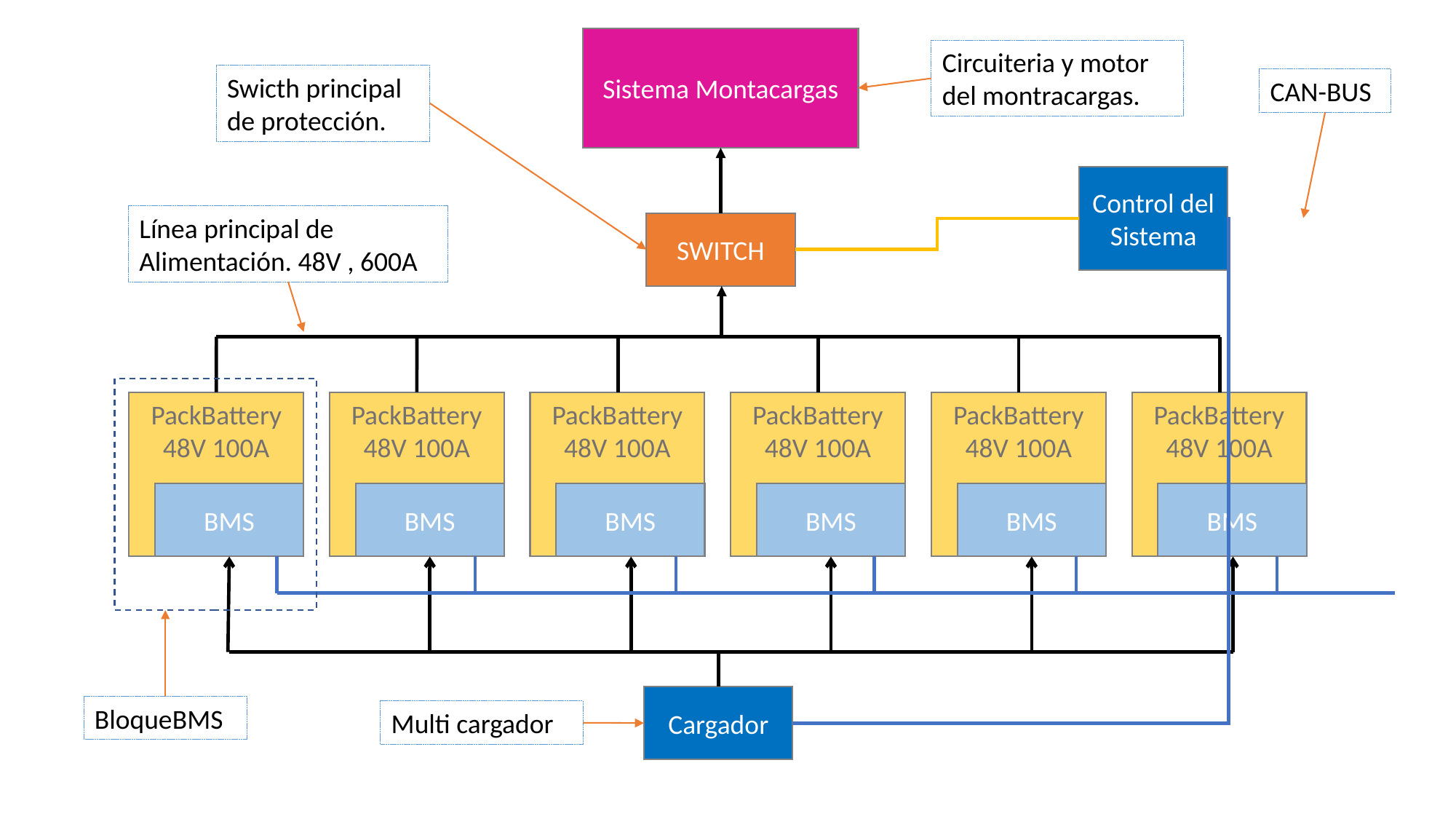

Sistema Montacargas
Circuiteria y motor del montracargas.
Swicth principal de protección.
CAN-BUS
Control del Sistema
Línea principal de Alimentación. 48V , 600A
SWITCH

PackBattery 48V 100A
PackBattery 48V 100A
PackBattery 48V 100A
PackBattery 48V 100A
PackBattery 48V 100A
PackBattery 48V 100A
BMS
BMS
BMS
BMS
BMS
BMS
Cargador
BloqueBMS
Multi cargador